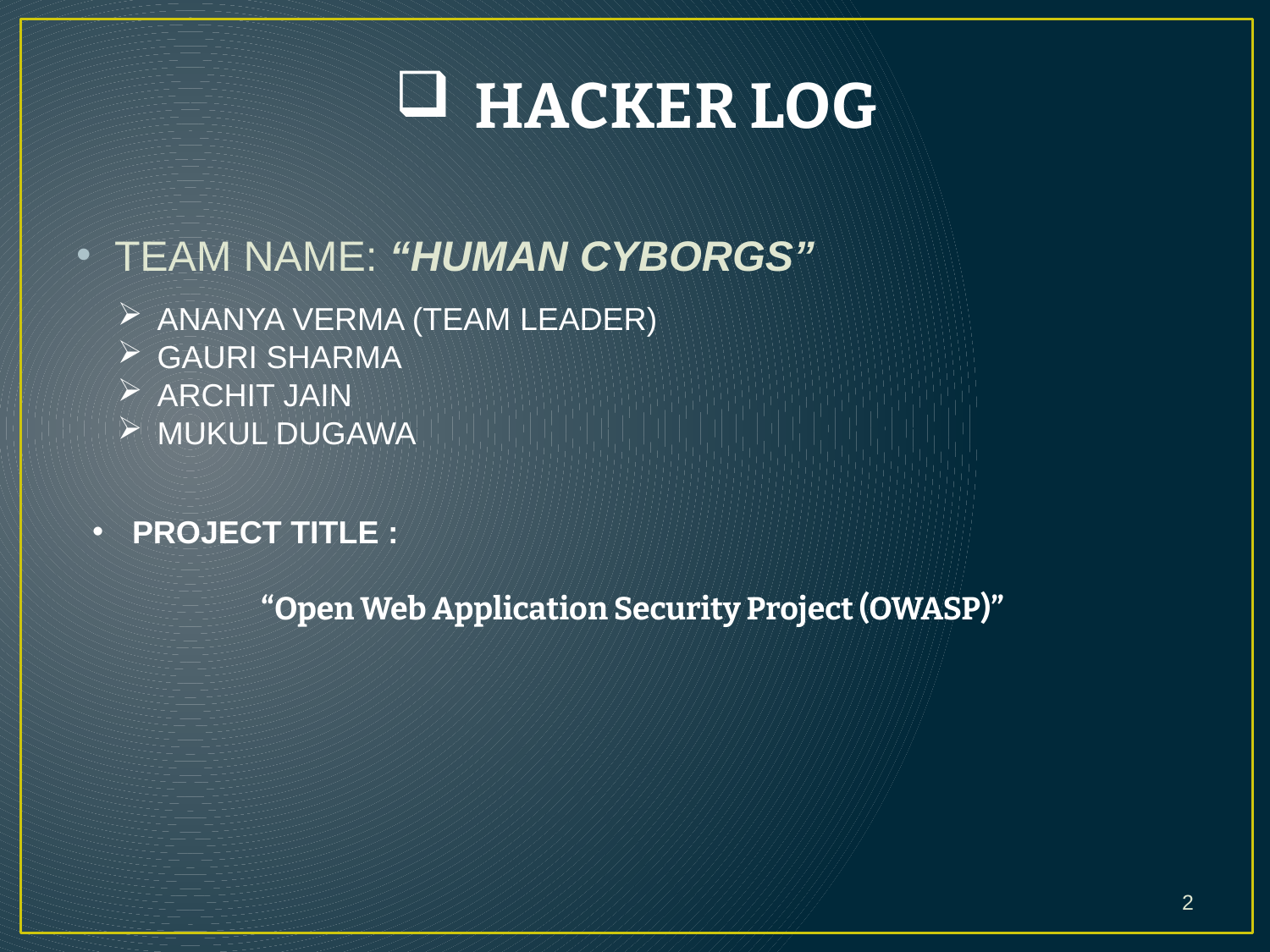

# HACKER LOG
TEAM NAME: “HUMAN CYBORGS”

ANANYA VERMA (TEAM LEADER)
GAURI SHARMA
ARCHIT JAIN
MUKUL DUGAWA
PROJECT TITLE :

                   “Open Web Application Security Project (OWASP)”
2